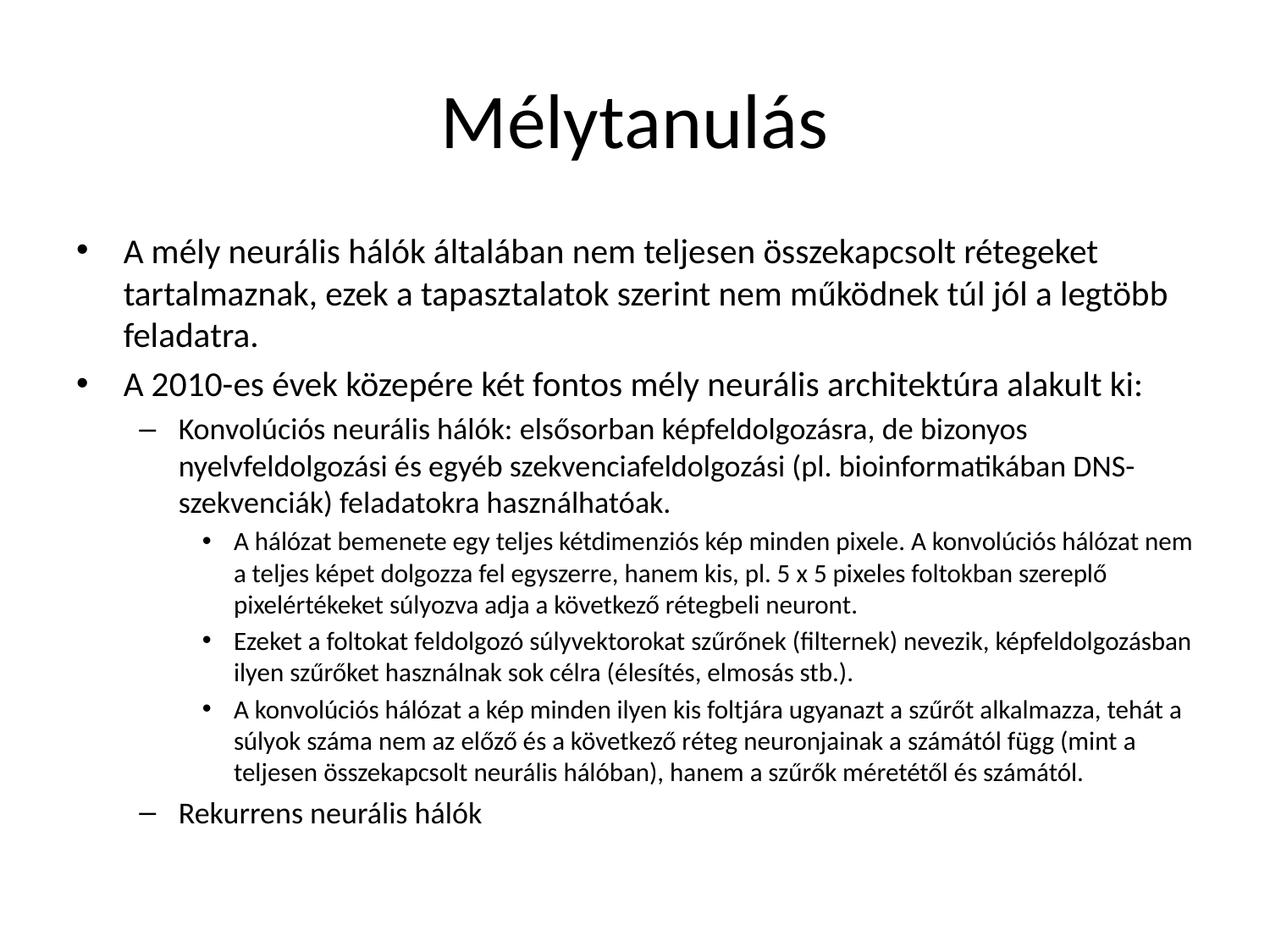

# Mélytanulás
A mély neurális hálók általában nem teljesen összekapcsolt rétegeket tartalmaznak, ezek a tapasztalatok szerint nem működnek túl jól a legtöbb feladatra.
A 2010-es évek közepére két fontos mély neurális architektúra alakult ki:
Konvolúciós neurális hálók: elsősorban képfeldolgozásra, de bizonyos nyelvfeldolgozási és egyéb szekvenciafeldolgozási (pl. bioinformatikában DNS-szekvenciák) feladatokra használhatóak.
A hálózat bemenete egy teljes kétdimenziós kép minden pixele. A konvolúciós hálózat nem a teljes képet dolgozza fel egyszerre, hanem kis, pl. 5 x 5 pixeles foltokban szereplő pixelértékeket súlyozva adja a következő rétegbeli neuront.
Ezeket a foltokat feldolgozó súlyvektorokat szűrőnek (filternek) nevezik, képfeldolgozásban ilyen szűrőket használnak sok célra (élesítés, elmosás stb.).
A konvolúciós hálózat a kép minden ilyen kis foltjára ugyanazt a szűrőt alkalmazza, tehát a súlyok száma nem az előző és a következő réteg neuronjainak a számától függ (mint a teljesen összekapcsolt neurális hálóban), hanem a szűrők méretétől és számától.
Rekurrens neurális hálók